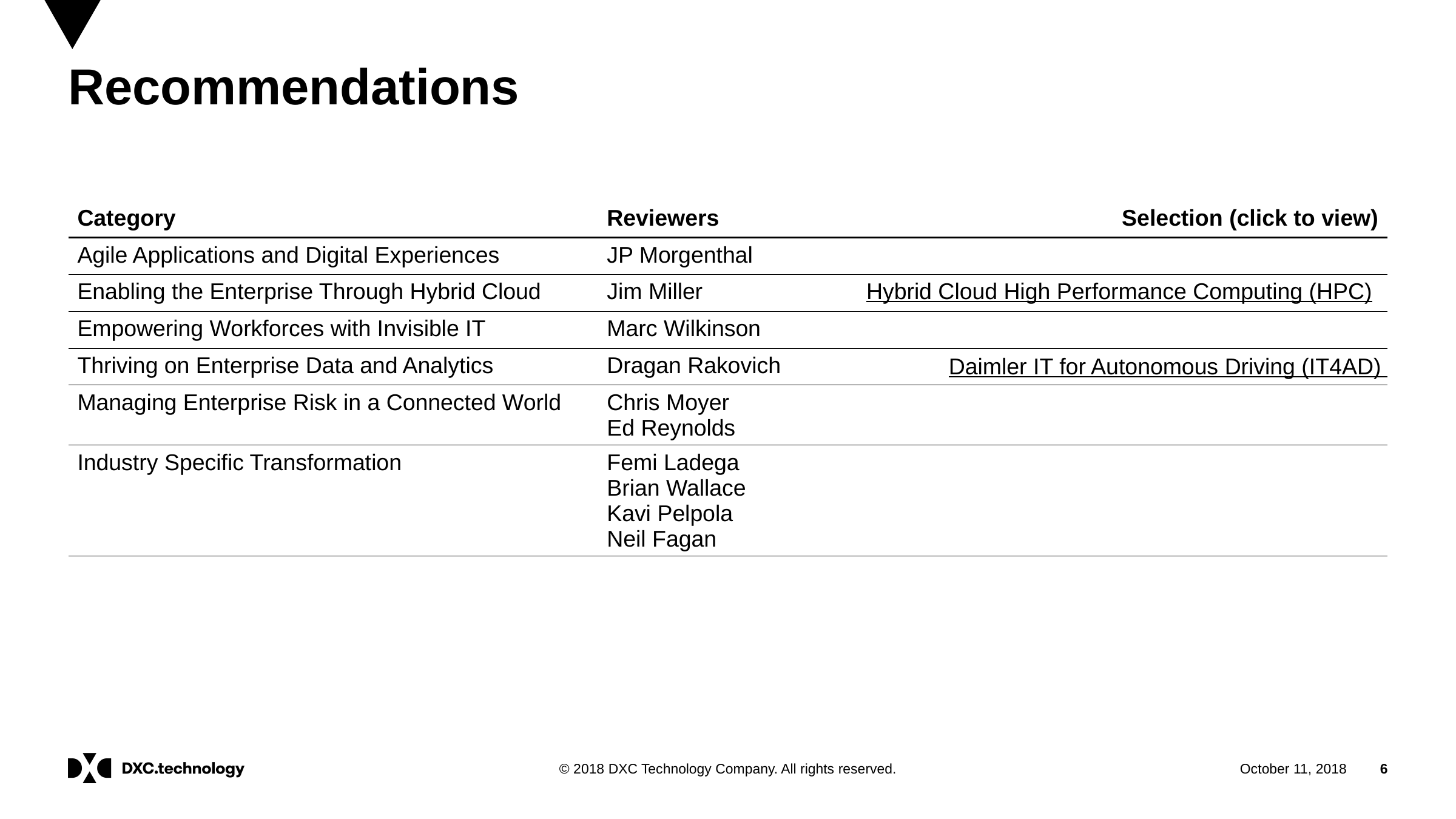

# Recommendations
| Category | Reviewers | Selection (click to view) |
| --- | --- | --- |
| Agile Applications and Digital Experiences | JP Morgenthal |  |
| Enabling the Enterprise Through Hybrid Cloud | Jim Miller | Hybrid Cloud High Performance Computing (HPC) |
| Empowering Workforces with Invisible IT | Marc Wilkinson |  |
| Thriving on Enterprise Data and Analytics | Dragan Rakovich | Daimler IT for Autonomous Driving (IT4AD) |
| Managing Enterprise Risk in a Connected World | Chris Moyer Ed Reynolds |  |
| Industry Specific Transformation | Femi Ladega Brian Wallace Kavi Pelpola Neil Fagan |  |